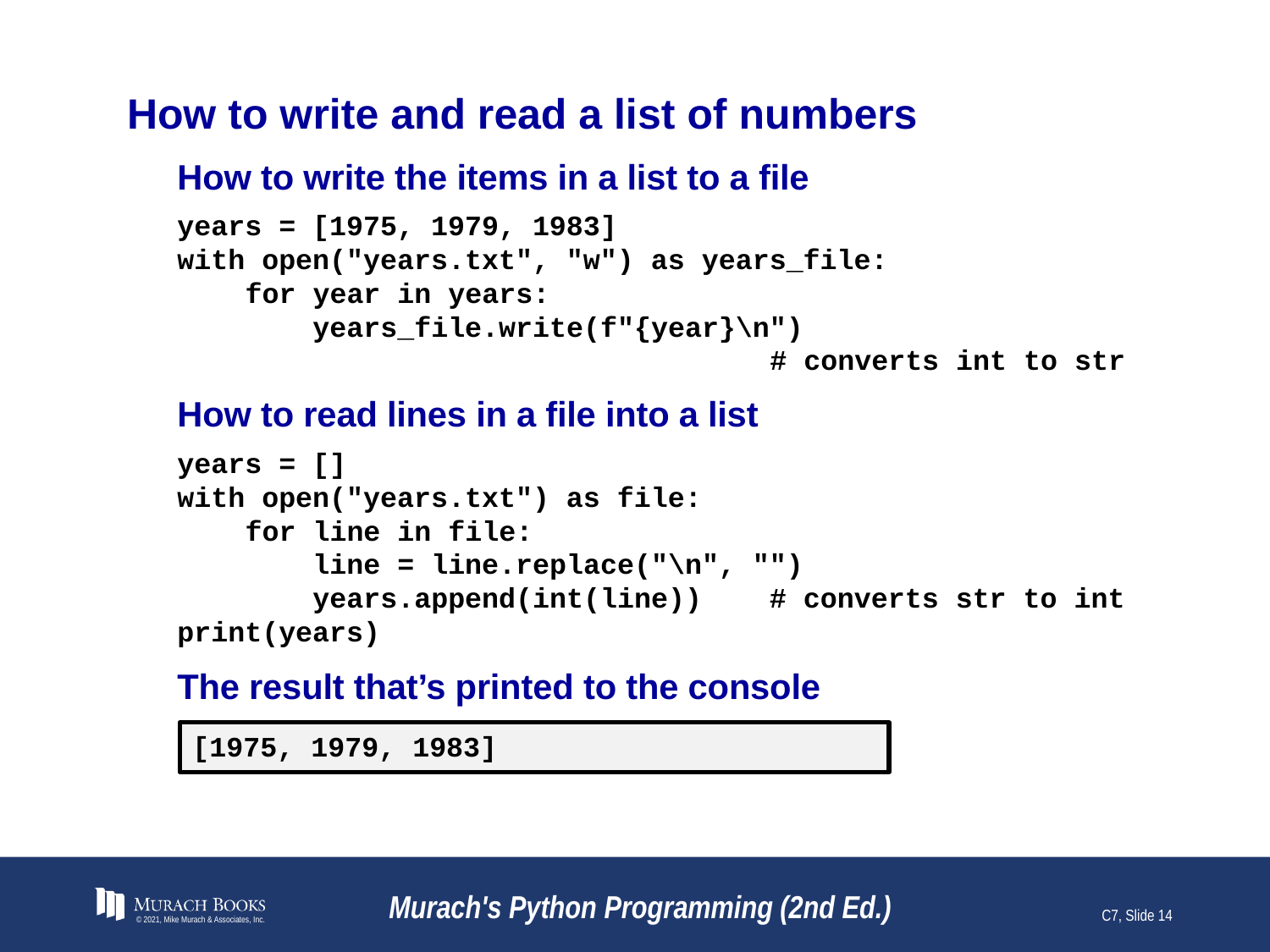

# How to write and read a list of numbers
How to write the items in a list to a file
years = [1975, 1979, 1983]
with open("years.txt", "w") as years_file:
    for year in years:
        years_file.write(f"{year}\n")
                                   # converts int to str
How to read lines in a file into a list
years = []
with open("years.txt") as file:
    for line in file:
        line = line.replace("\n", "")
        years.append(int(line))    # converts str to int
print(years)
The result that’s printed to the console

[1975, 1979, 1983]

© 2021, Mike Murach & Associates, Inc.
Murach's Python Programming (2nd Ed.)

C7, Slide 14